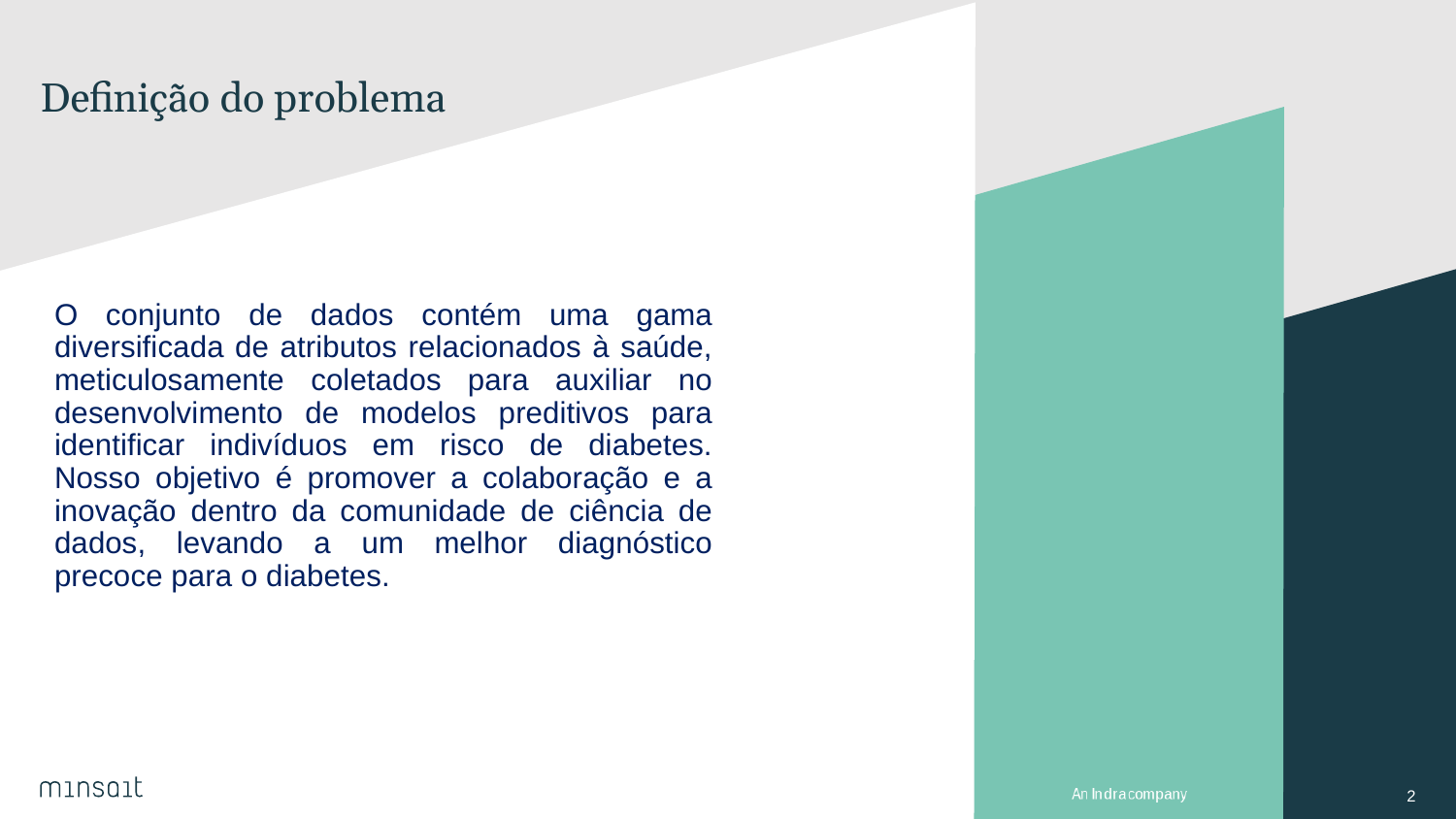

# Definição do problema
O conjunto de dados contém uma gama diversificada de atributos relacionados à saúde, meticulosamente coletados para auxiliar no desenvolvimento de modelos preditivos para identificar indivíduos em risco de diabetes. Nosso objetivo é promover a colaboração e a inovação dentro da comunidade de ciência de dados, levando a um melhor diagnóstico precoce para o diabetes.